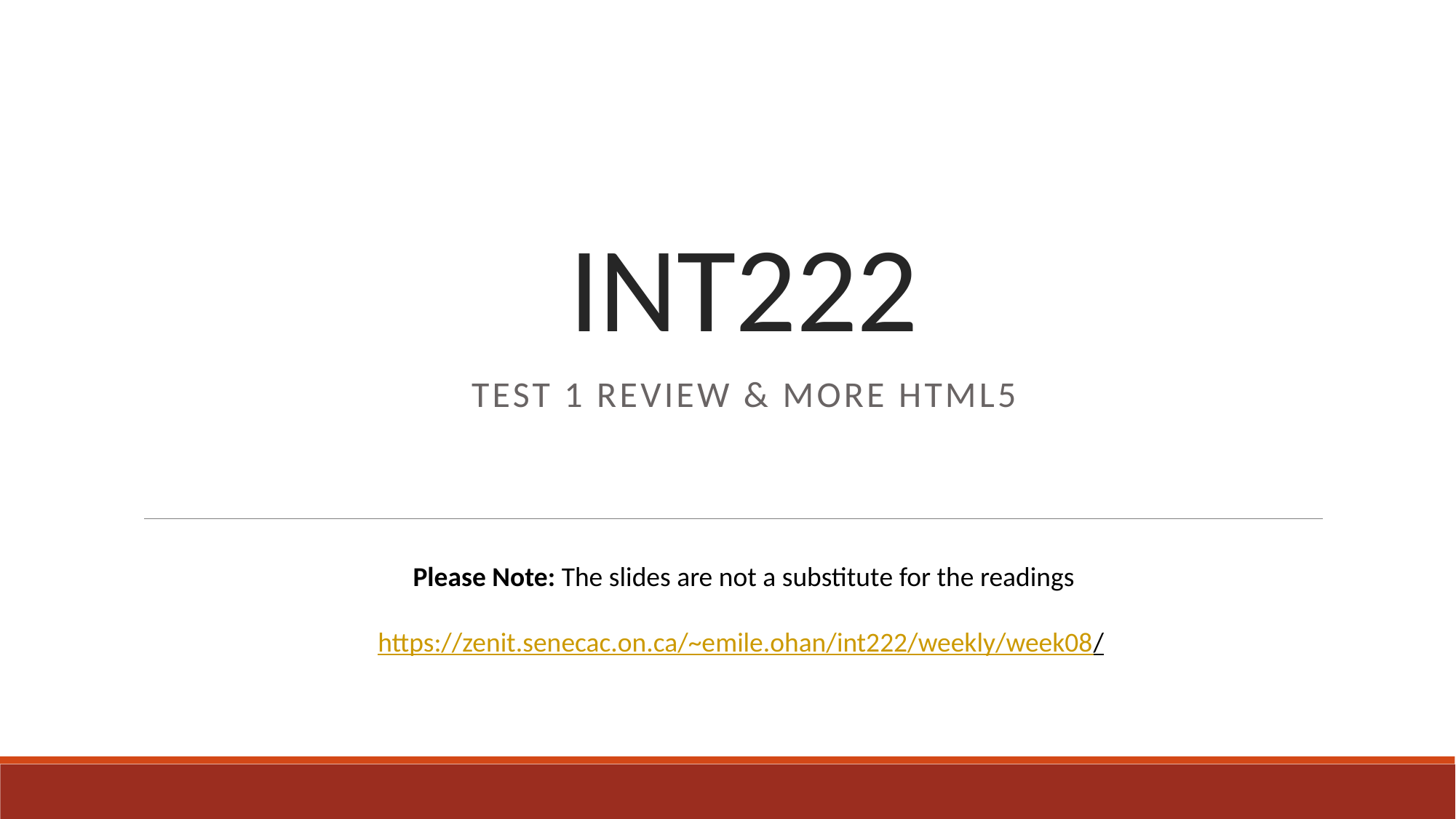

# INT222
Test 1 review & more html5
Please Note: The slides are not a substitute for the readings
https://zenit.senecac.on.ca/~emile.ohan/int222/weekly/week08/